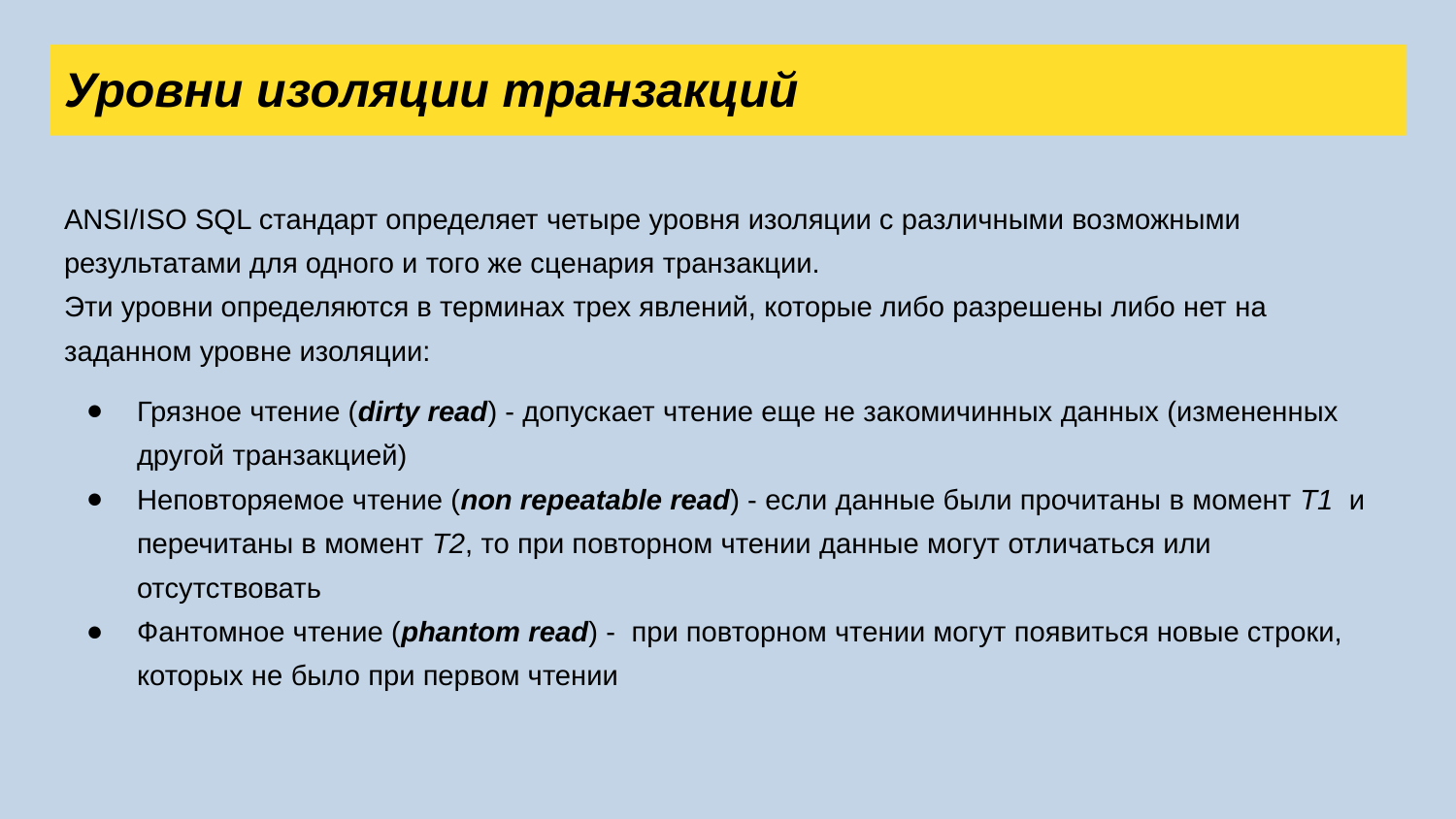

Уровни изоляции транзакций
ANSI/ISO SQL стандарт определяет четыре уровня изоляции с различными возможными результатами для одного и того же сценария транзакции.
Эти уровни определяются в терминах трех явлений, которые либо разрешены либо нет на заданном уровне изоляции:
Грязное чтение (dirty read) - допускает чтение еще не закомичинных данных (измененных другой транзакцией)
Неповторяемое чтение (non repeatable read) - если данные были прочитаны в момент T1  и перечитаны в момент T2, то при повторном чтении данные могут отличаться или отсутствовать
Фантомное чтение (phantom read) -  при повторном чтении могут появиться новые строки, которых не было при первом чтении